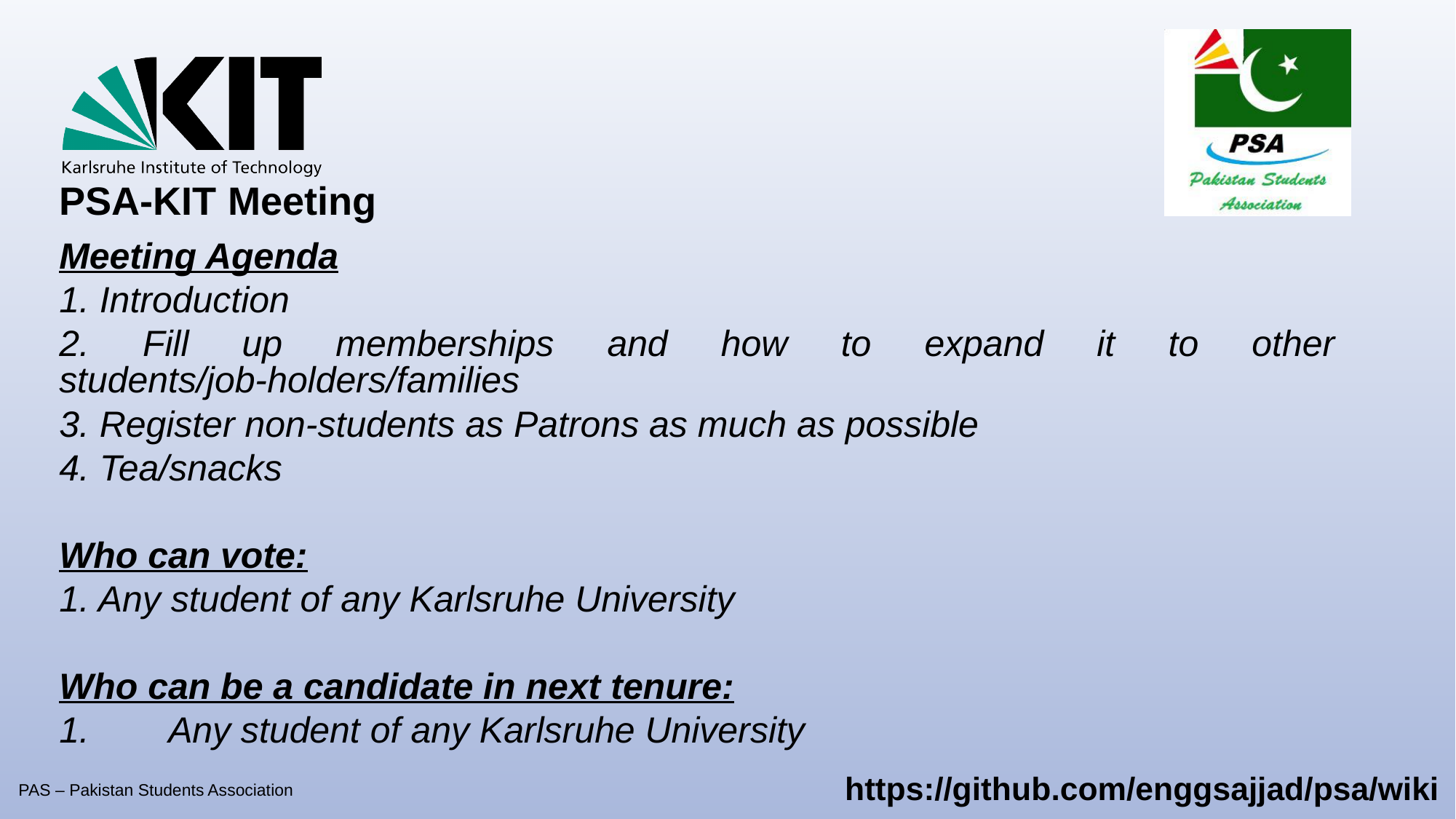

PSA-KIT Meeting
Meeting Agenda
1. Introduction
2. Fill up memberships and how to expand it to other students/job-holders/families
3. Register non-students as Patrons as much as possible
4. Tea/snacks

Who can vote:
1. Any student of any Karlsruhe University

Who can be a candidate in next tenure:
1.	Any student of any Karlsruhe University